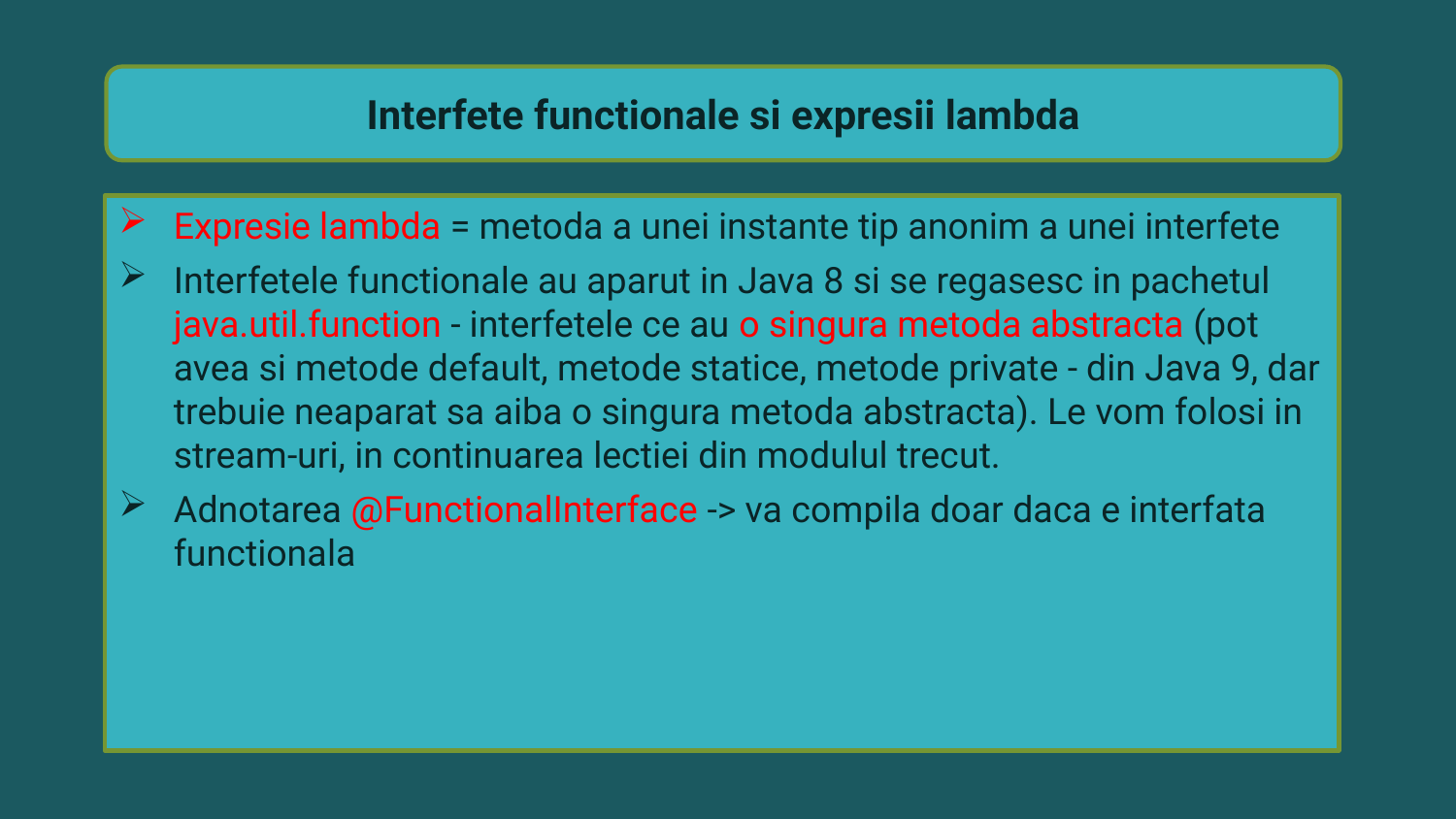

Interfete functionale si expresii lambda
Expresie lambda = metoda a unei instante tip anonim a unei interfete
Interfetele functionale au aparut in Java 8 si se regasesc in pachetul java.util.function - interfetele ce au o singura metoda abstracta (pot avea si metode default, metode statice, metode private - din Java 9, dar trebuie neaparat sa aiba o singura metoda abstracta). Le vom folosi in stream-uri, in continuarea lectiei din modulul trecut.
Adnotarea @FunctionalInterface -> va compila doar daca e interfata functionala